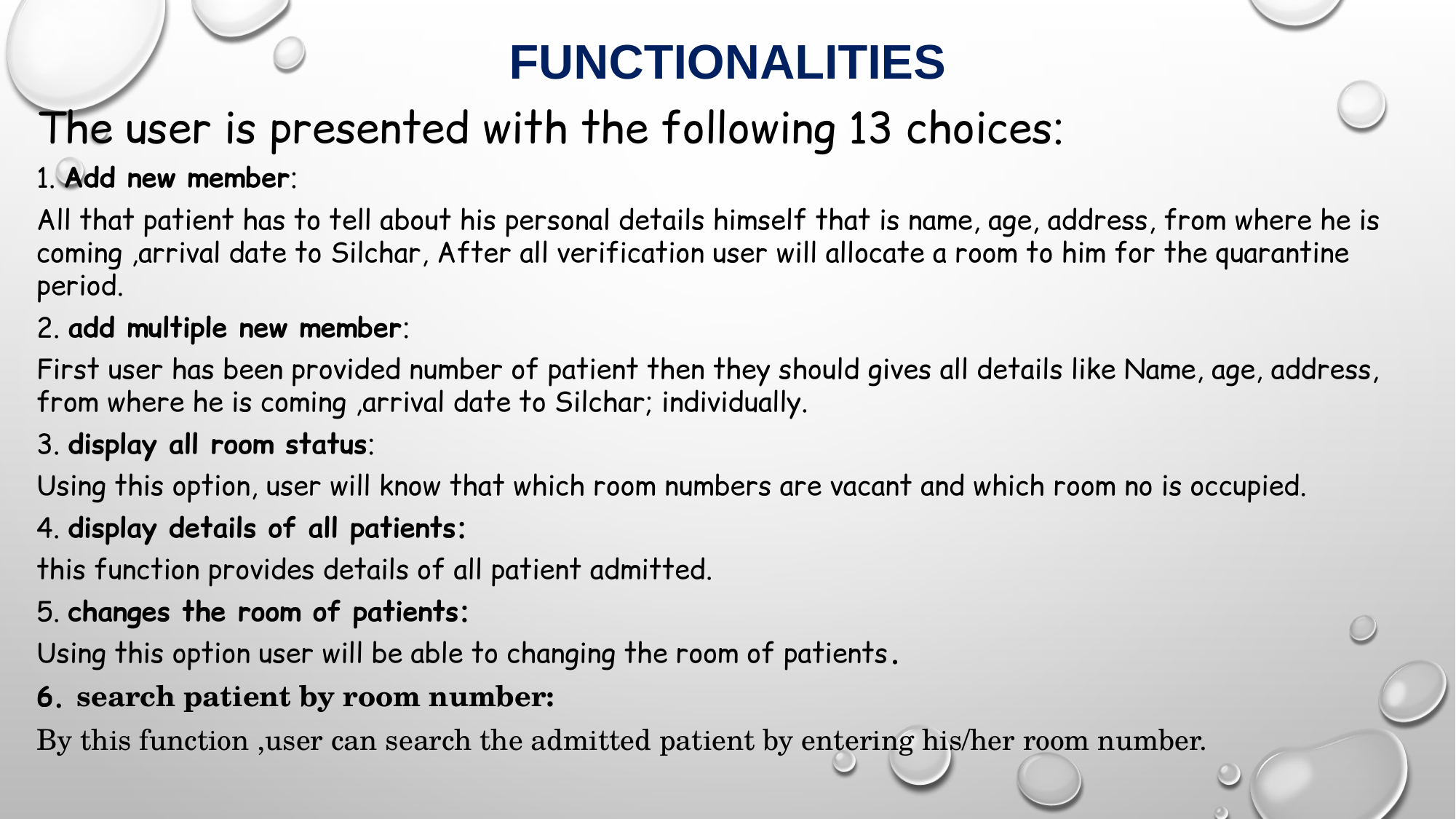

# FUNCTIONALITIES
The user is presented with the following 13 choices:
1. Add new member:
All that patient has to tell about his personal details himself that is name, age, address, from where he is coming ,arrival date to Silchar, After all verification user will allocate a room to him for the quarantine period.
2. add multiple new member:
First user has been provided number of patient then they should gives all details like Name, age, address, from where he is coming ,arrival date to Silchar; individually.
3. display all room status:
Using this option, user will know that which room numbers are vacant and which room no is occupied.
4. display details of all patients:
this function provides details of all patient admitted.
5. changes the room of patients:
Using this option user will be able to changing the room of patients.
6. search patient by room number:
By this function ,user can search the admitted patient by entering his/her room number.